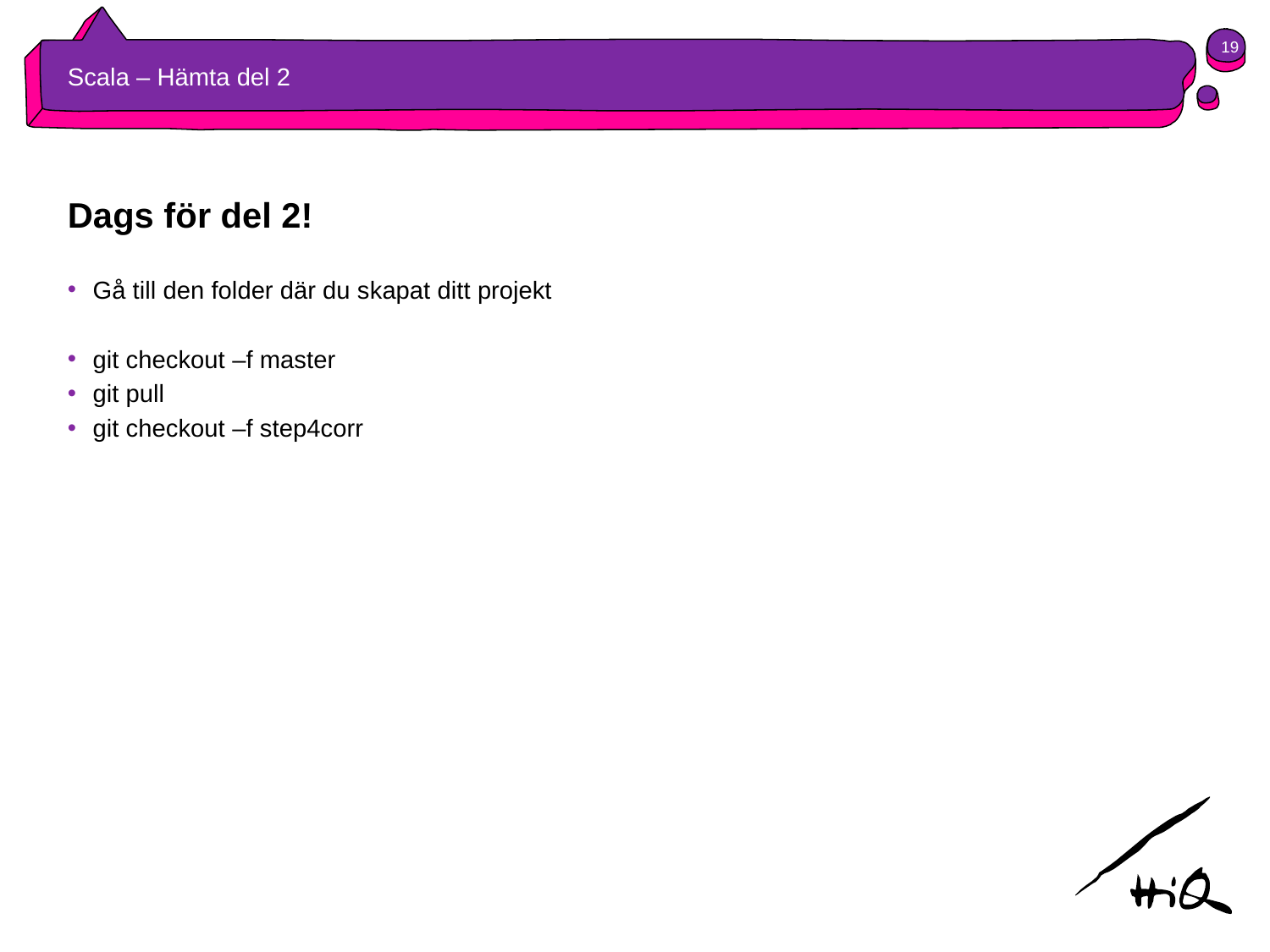

19
# Scala – Hämta del 2
Dags för del 2!

Gå till den folder där du skapat ditt projekt

git checkout –f master
git pull
git checkout –f step4corr